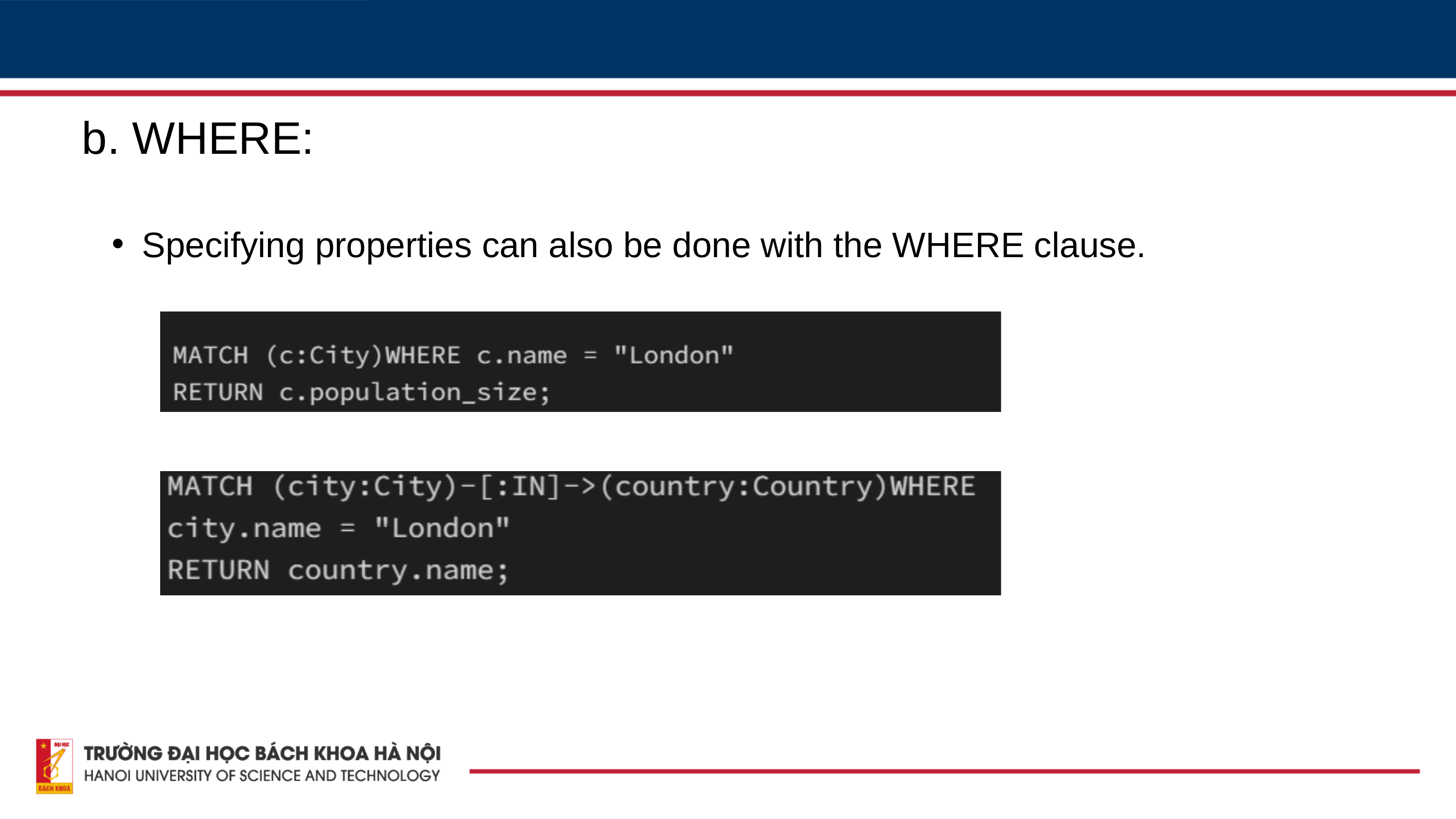

b. WHERE:
Specifying properties can also be done with the WHERE clause.